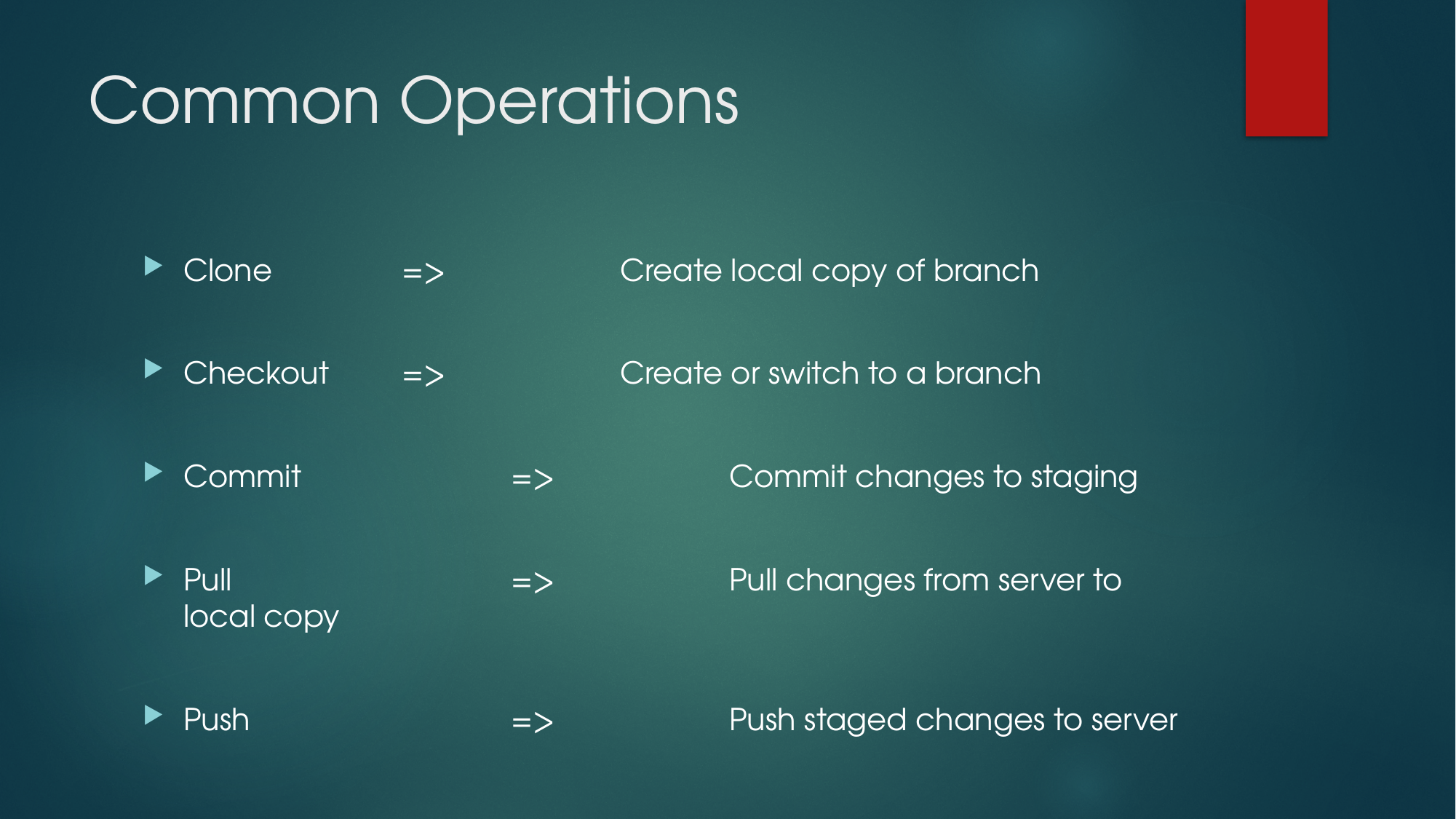

# Common Operations
Clone		=>		Create local copy of branch

Checkout	=> 		Create or switch to a branch

Commit		=>		Commit changes to staging

Pull			=>		Pull changes from server to local copy

Push			=>		Push staged changes to server